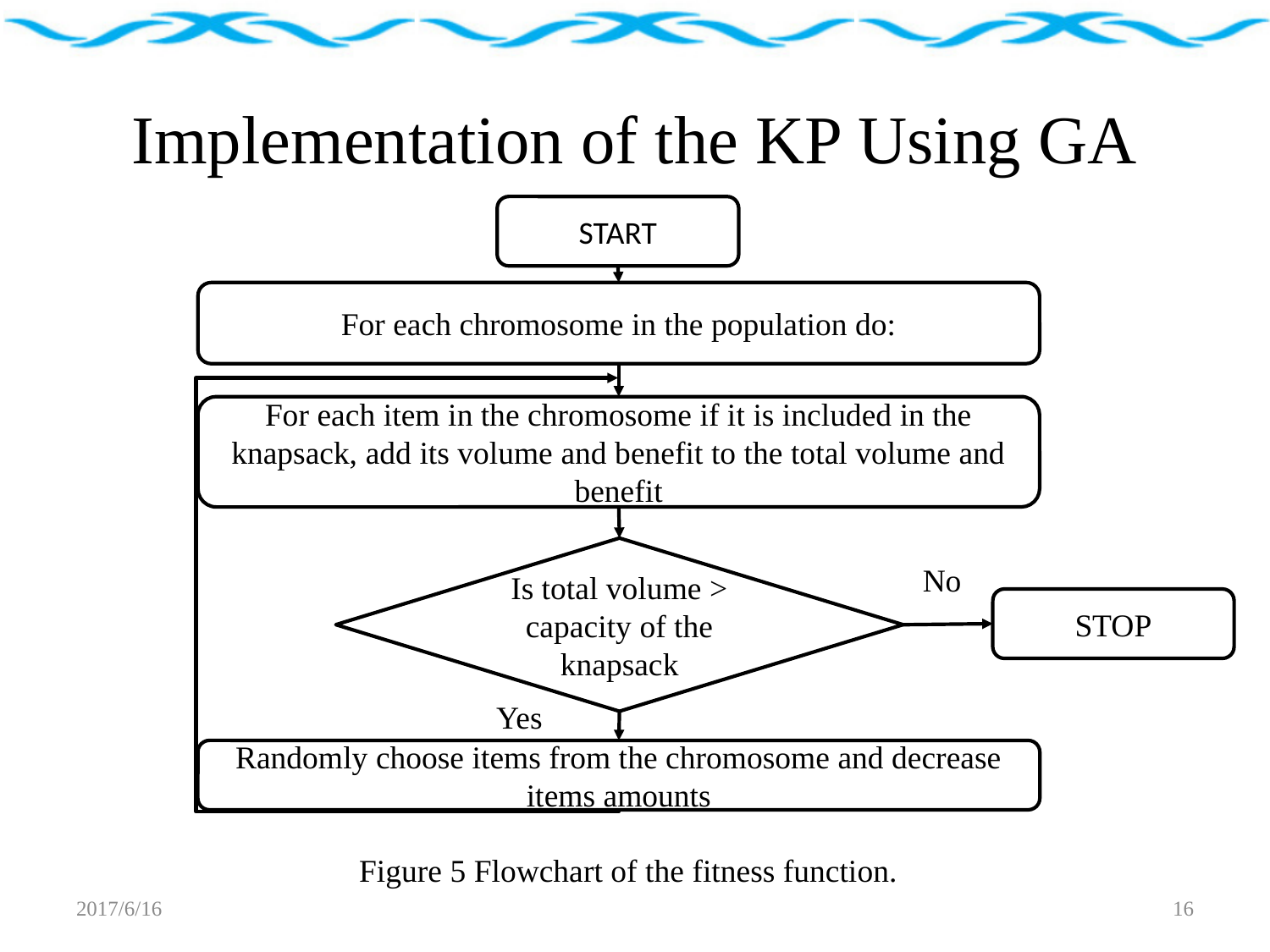

# Implementation of the KP Using GA
START
For each chromosome in the population do:
For each item in the chromosome if it is included in the knapsack, add its volume and benefit to the total volume and benefit
Is total volume > capacity of the knapsack
No
STOP
Yes
Randomly choose items from the chromosome and decrease items amounts
Figure 5 Flowchart of the fitness function.
2017/6/16
16